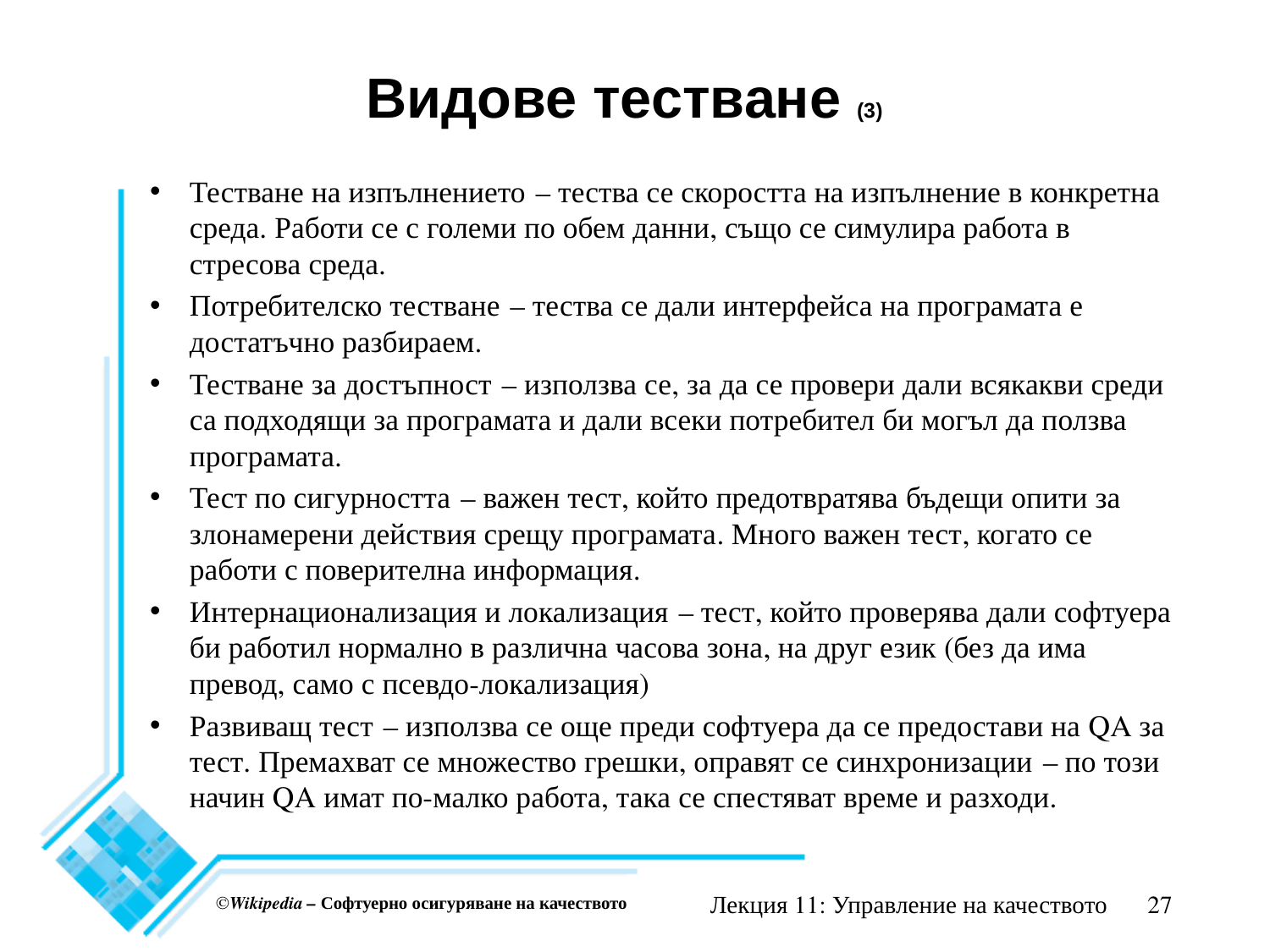

# Видове тестване (3)
Тестване на изпълнението – тества се скоростта на изпълнение в конкретна среда. Работи се с големи по обем данни, също се симулира работа в стресова среда.
Потребителско тестване – тества се дали интерфейса на програмата е достатъчно разбираем.
Тестване за достъпност – използва се, за да се провери дали всякакви среди са подходящи за програмата и дали всеки потребител би могъл да ползва програмата.
Тест по сигурността – важен тест, който предотвратява бъдещи опити за злонамерени действия срещу програмата. Много важен тест, когато се работи с поверителна информация.
Интернационализация и локализация – тест, който проверява дали софтуера би работил нормално в различна часова зона, на друг език (без да има превод, само с псевдо-локализация)
Развиващ тест – използва се още преди софтуера да се предостави на QA за тест. Премахват се множество грешки, оправят се синхронизации – по този начин QA имат по-малко работа, така се спестяват време и разходи.

Лекция 11: Управление на качеството
27
©Wikipedia – Софтуерно осигуряване на качеството